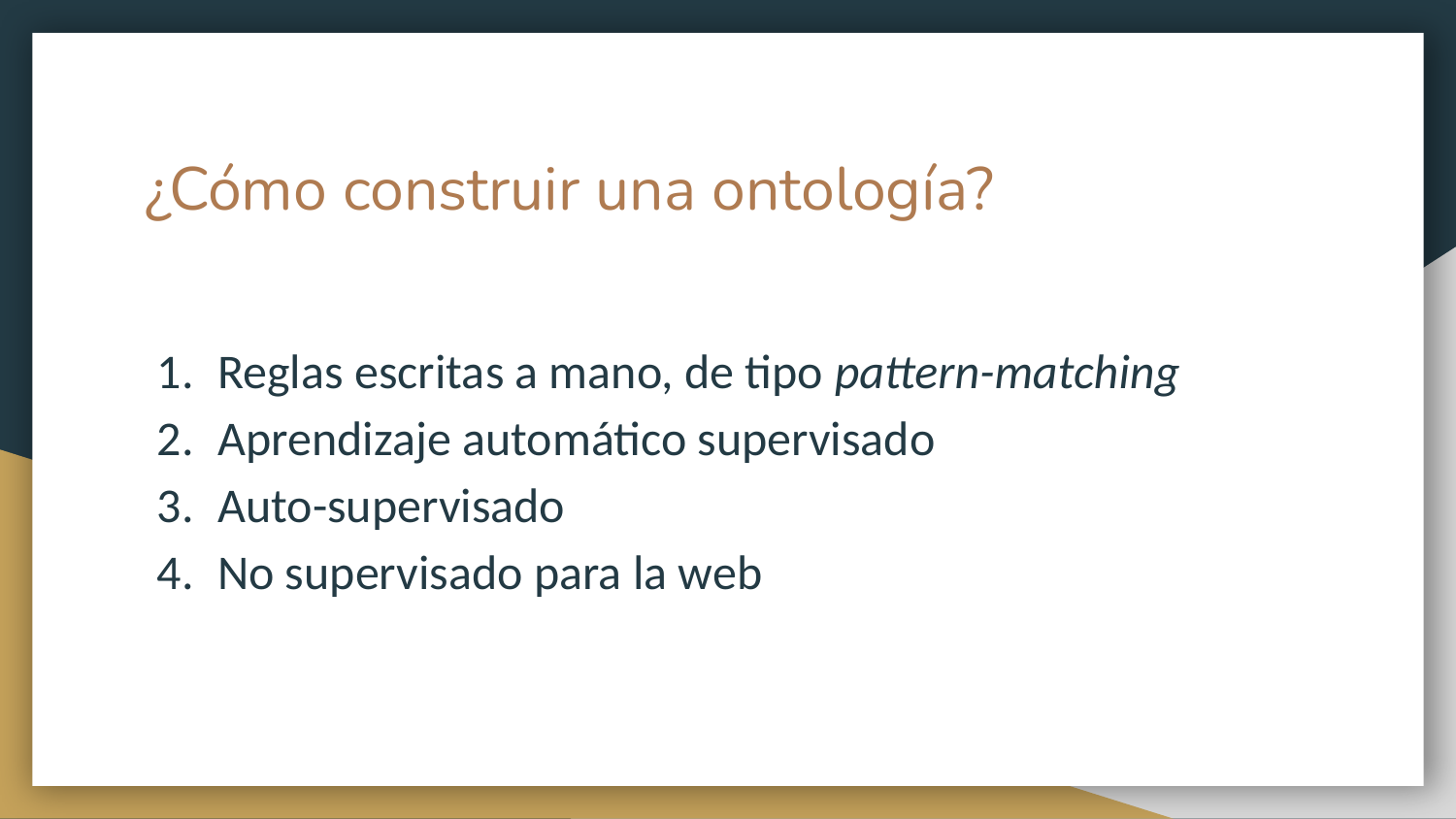

# ¿Cómo construir una ontología?
Reglas escritas a mano, de tipo pattern-matching
Aprendizaje automático supervisado
Auto-supervisado
No supervisado para la web